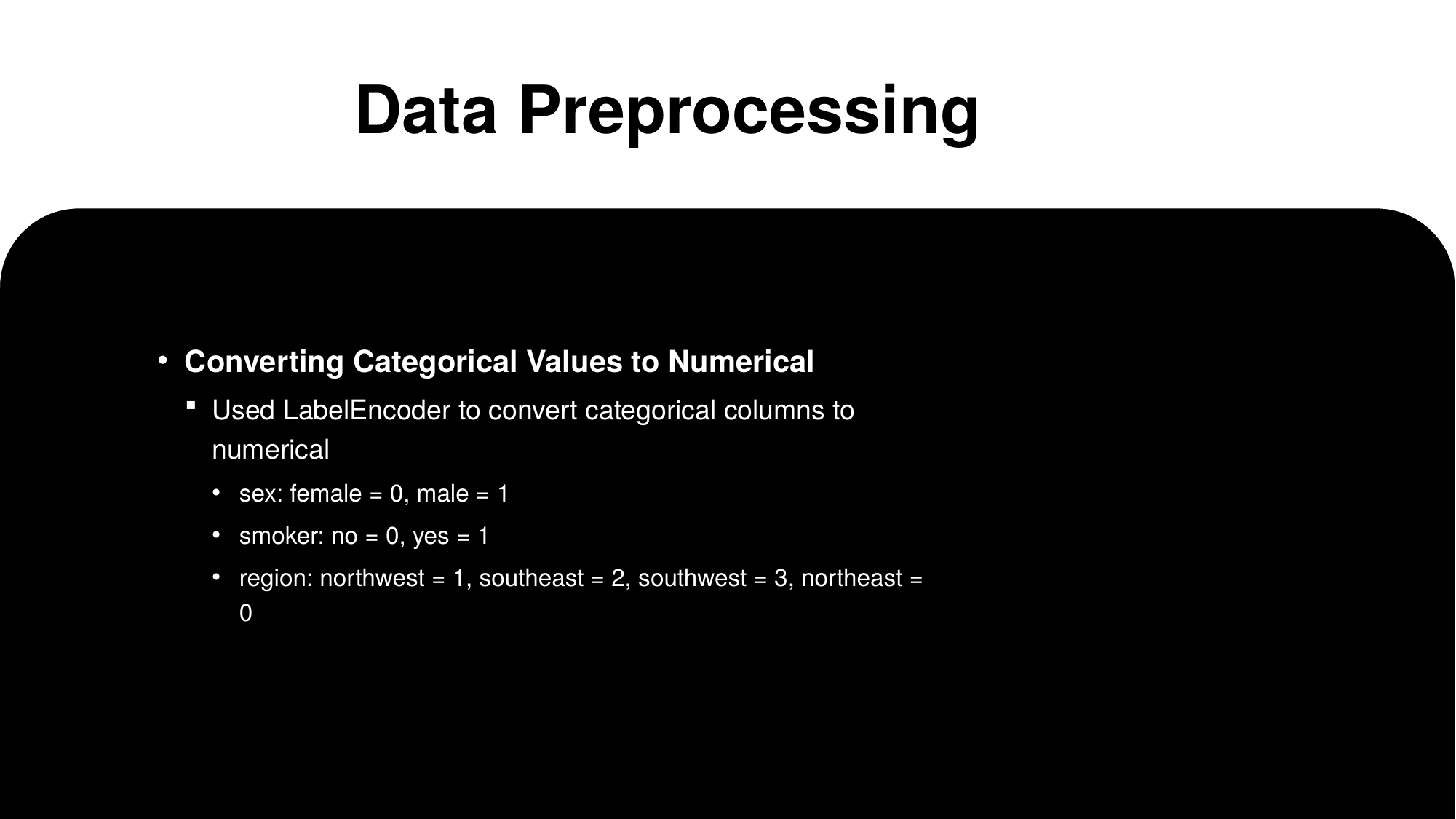

# Data Preprocessing
Converting Categorical Values to Numerical
Used LabelEncoder to convert categorical columns to numerical
sex: female = 0, male = 1
smoker: no = 0, yes = 1
region: northwest = 1, southeast = 2, southwest = 3, northeast = 0